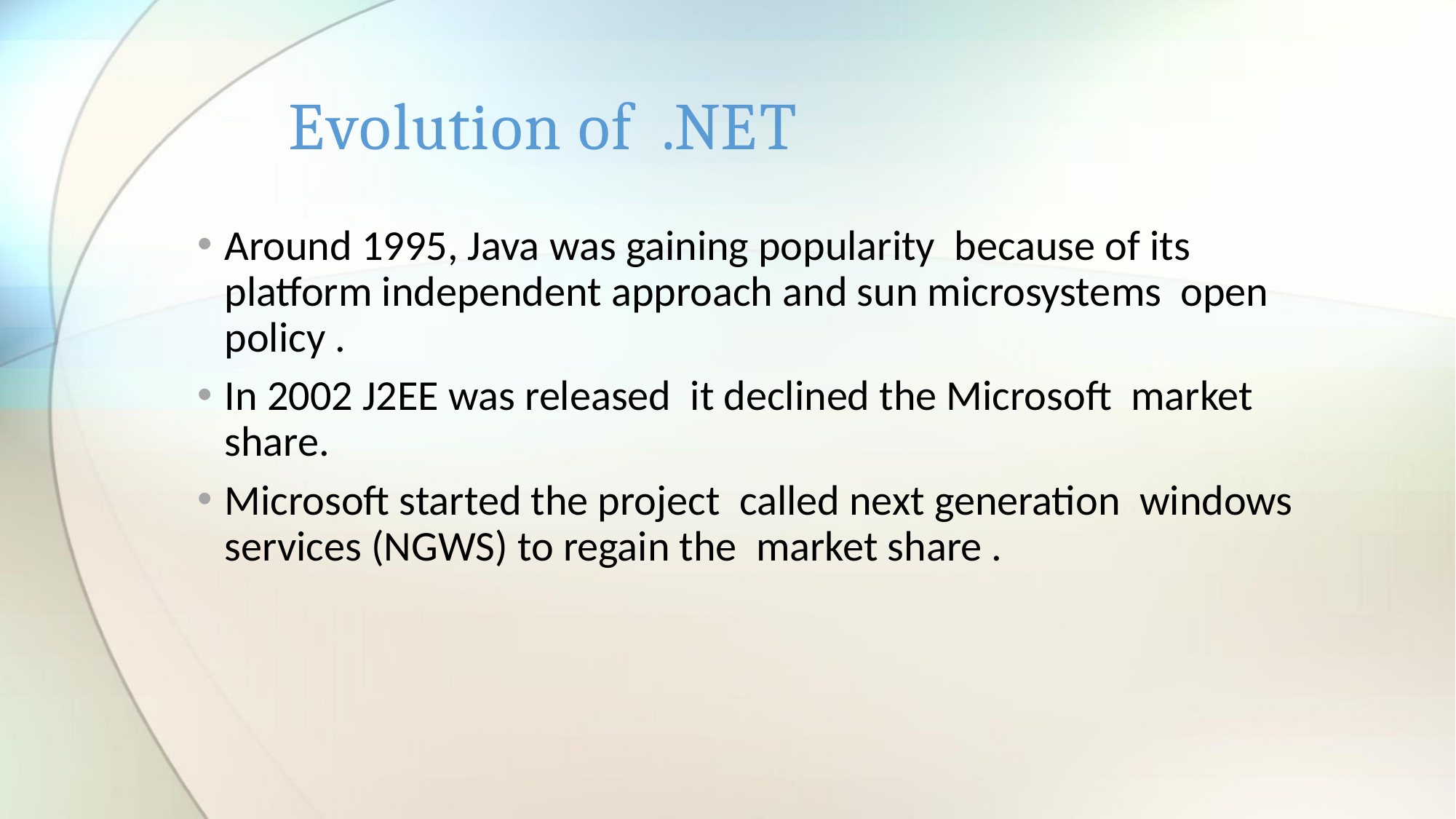

# Evolution of  .NET
Around 1995, Java was gaining popularity  because of its platform independent approach and sun microsystems  open policy .
In 2002 J2EE was released  it declined the Microsoft  market share.
Microsoft started the project  called next generation  windows services (NGWS) to regain the  market share .